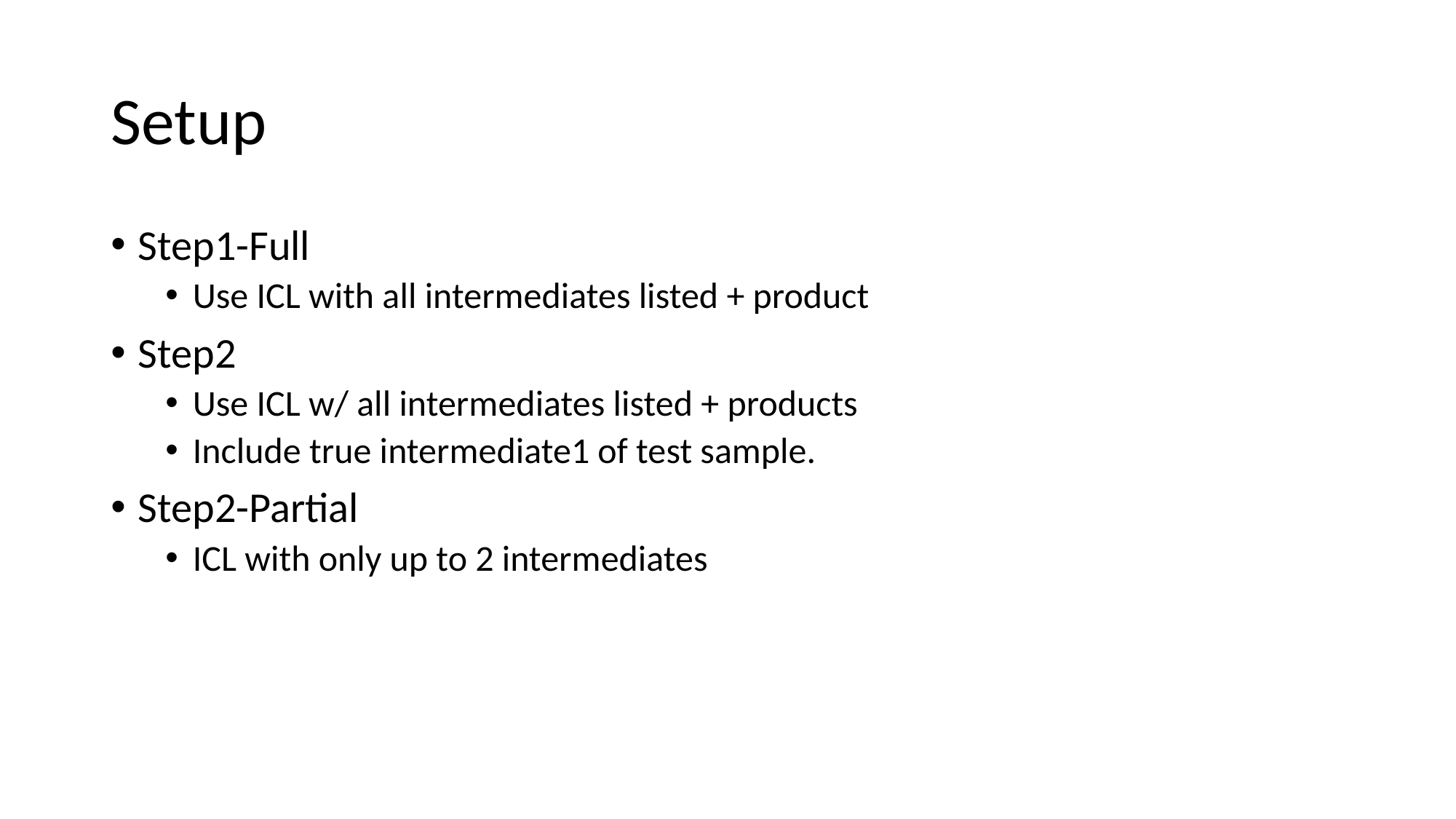

# Setup
Step1-Full
Use ICL with all intermediates listed + product
Step2
Use ICL w/ all intermediates listed + products
Include true intermediate1 of test sample.
Step2-Partial
ICL with only up to 2 intermediates